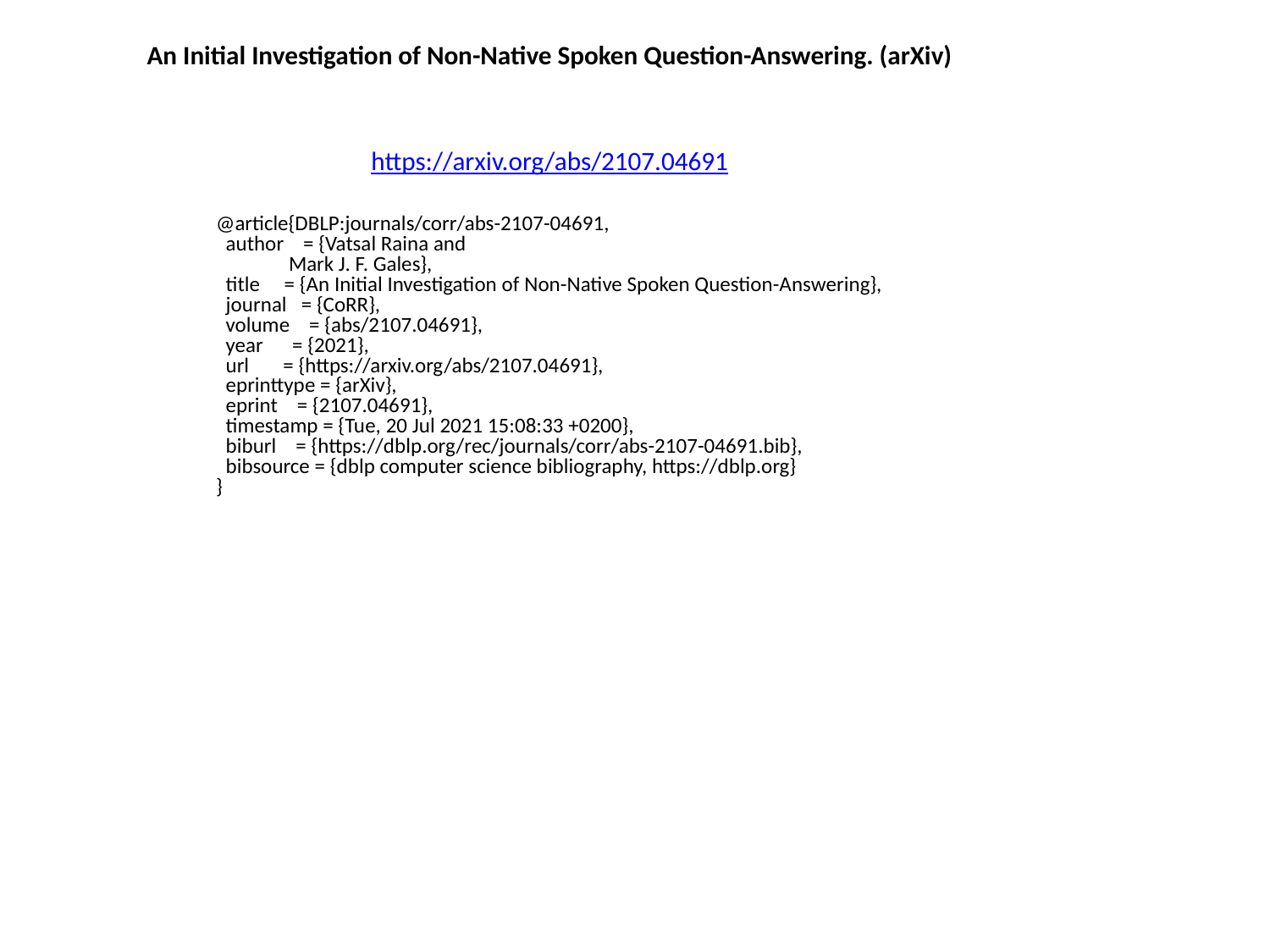

An Initial Investigation of Non-Native Spoken Question-Answering. (arXiv)

https://arxiv.org/abs/2107.04691

@article{DBLP:journals/corr/abs-2107-04691,
  author    = {Vatsal Raina and
               Mark J. F. Gales},
  title     = {An Initial Investigation of Non-Native Spoken Question-Answering},
  journal   = {CoRR},
  volume    = {abs/2107.04691},
  year      = {2021},
  url       = {https://arxiv.org/abs/2107.04691},
  eprinttype = {arXiv},
  eprint    = {2107.04691},
  timestamp = {Tue, 20 Jul 2021 15:08:33 +0200},
  biburl    = {https://dblp.org/rec/journals/corr/abs-2107-04691.bib},
  bibsource = {dblp computer science bibliography, https://dblp.org}
}